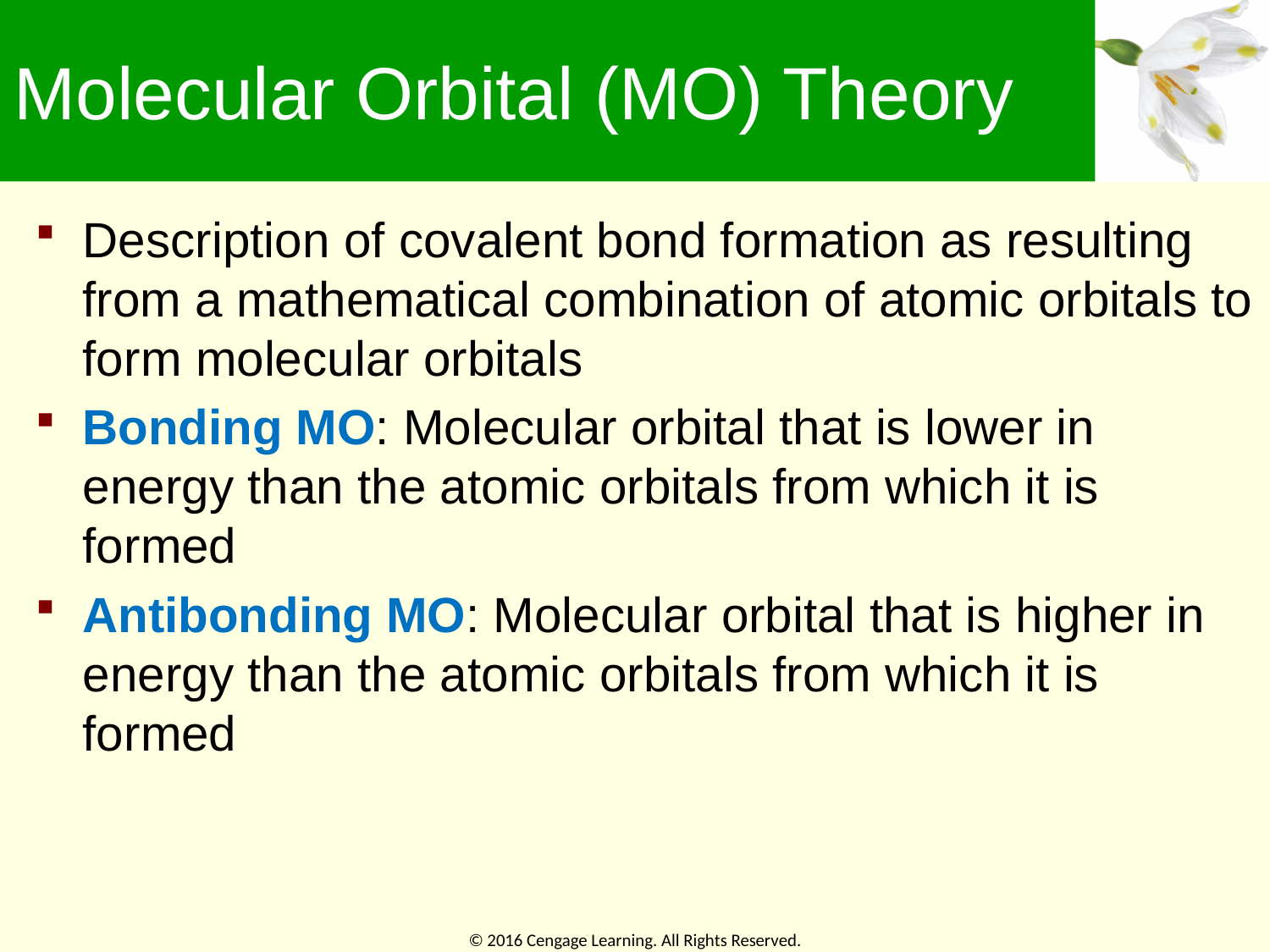

# Molecular Orbital (MO) Theory
Description of covalent bond formation as resulting from a mathematical combination of atomic orbitals to form molecular orbitals
Bonding MO: Molecular orbital that is lower in energy than the atomic orbitals from which it is formed
Antibonding MO: Molecular orbital that is higher in energy than the atomic orbitals from which it is formed